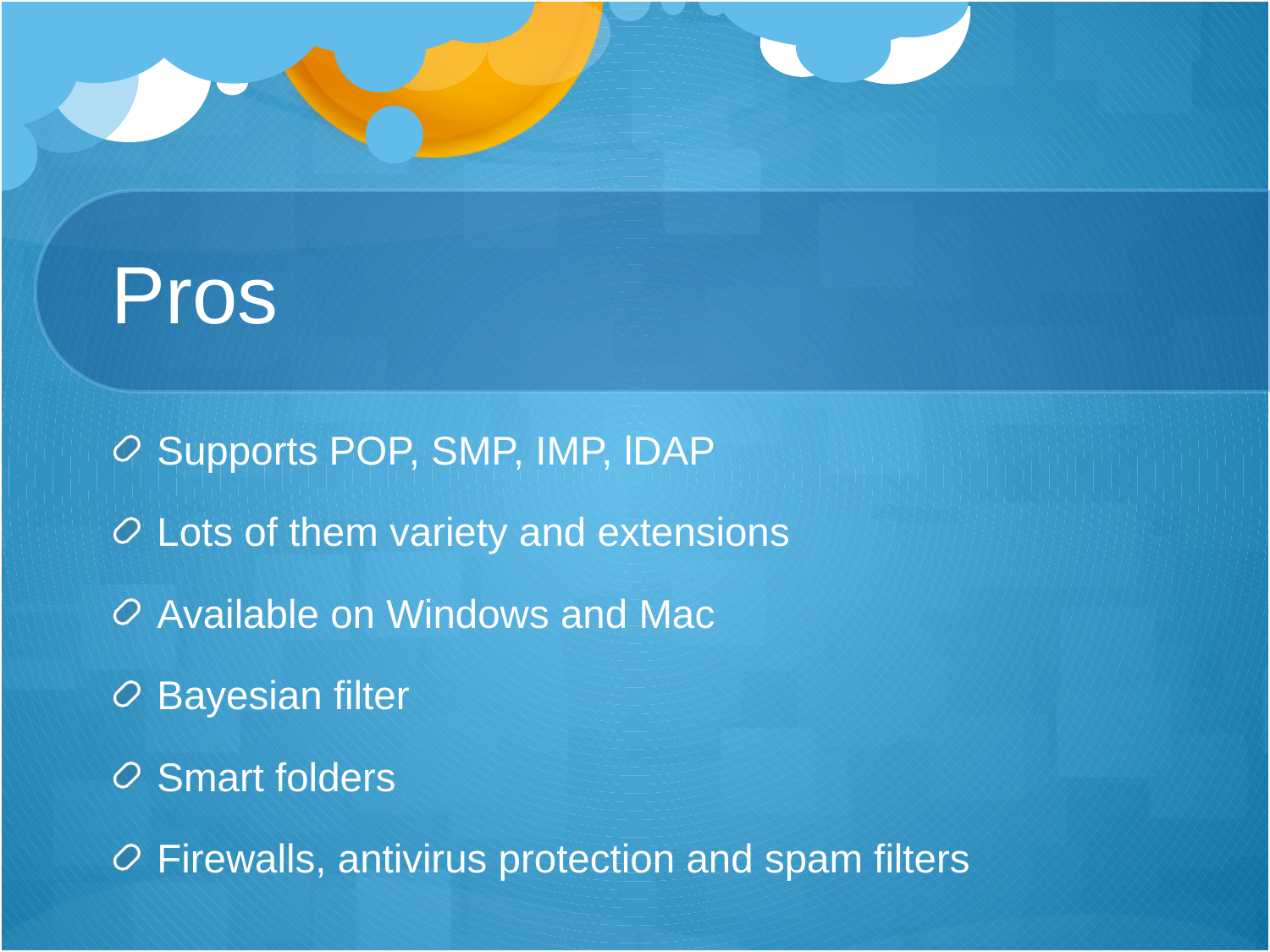

# Pros
Supports POP, SMP, IMP, lDAP
Lots of them variety and extensions
Available on Windows and Mac
Bayesian filter
Smart folders
Firewalls, antivirus protection and spam filters